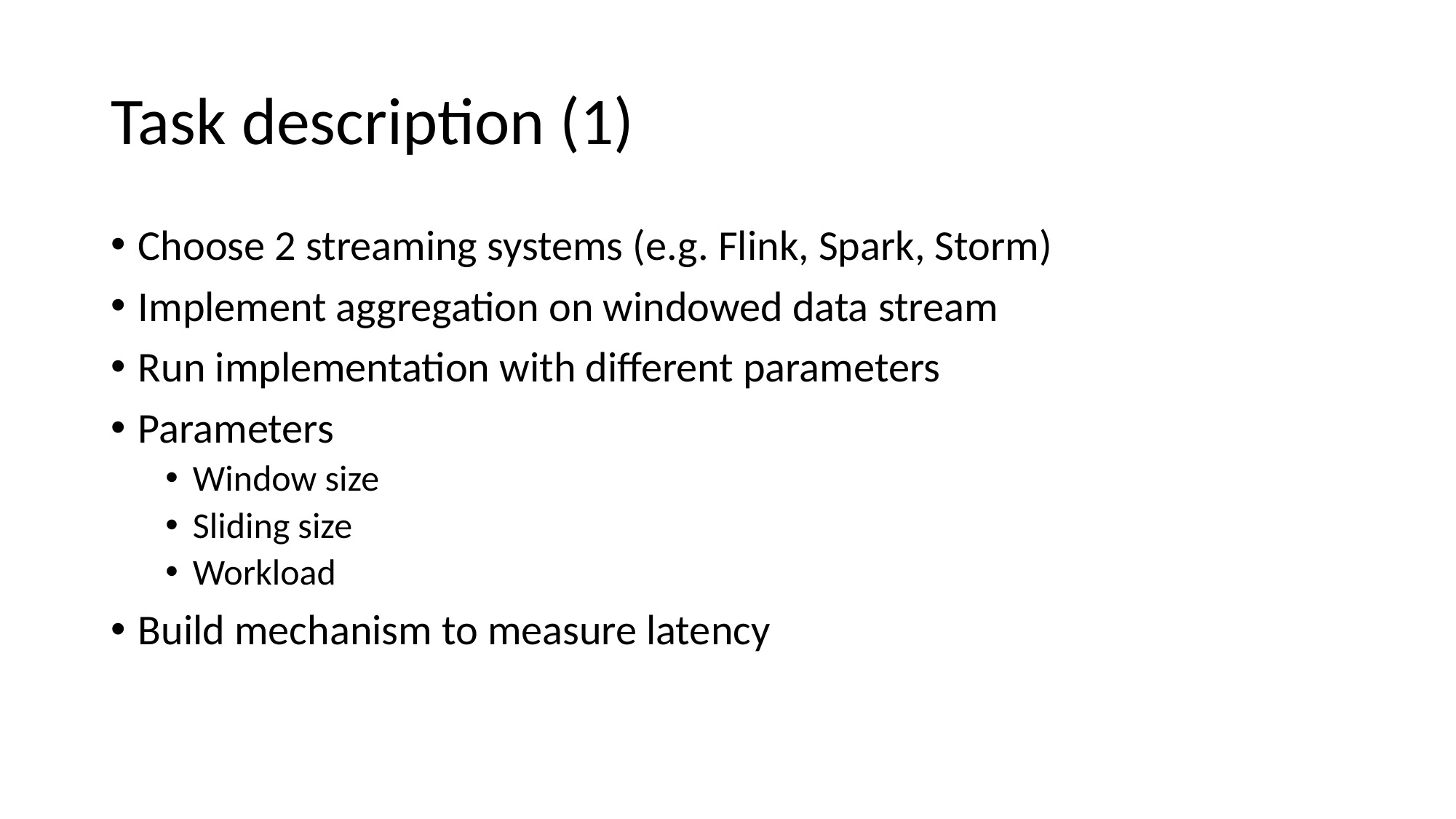

# Task description (1)
Choose 2 streaming systems (e.g. Flink, Spark, Storm)
Implement aggregation on windowed data stream
Run implementation with different parameters
Parameters
Window size
Sliding size
Workload
Build mechanism to measure latency